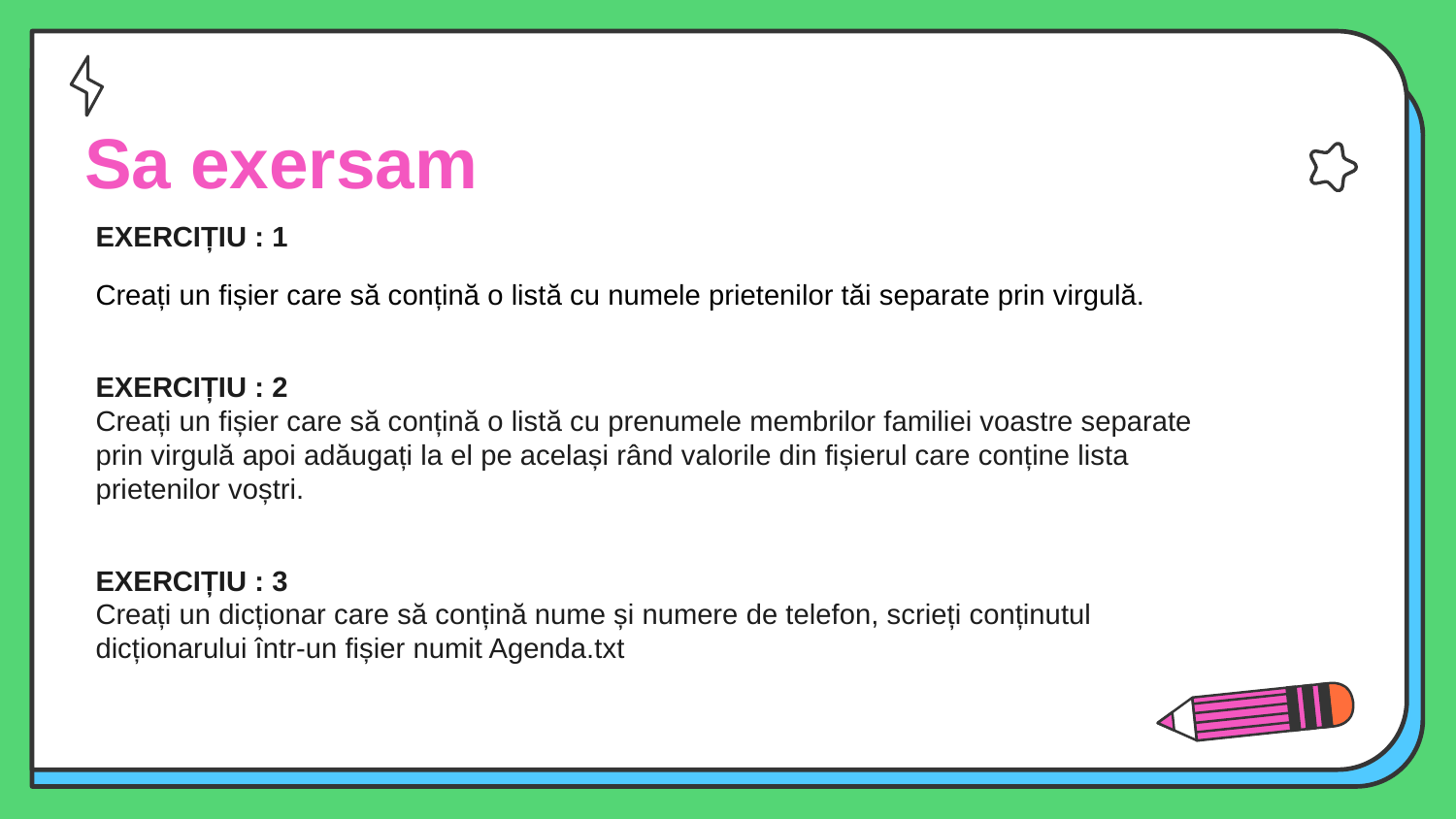

# Sa exersam
EXERCIȚIU : 1
Creați un fișier care să conțină o listă cu numele prietenilor tăi separate prin virgulă.

EXERCIȚIU : 2
Creați un fișier care să conțină o listă cu prenumele membrilor familiei voastre separate prin virgulă apoi adăugați la el pe același rând valorile din fișierul care conține lista prietenilor voștri.

EXERCIȚIU : 3
Creați un dicționar care să conțină nume și numere de telefon, scrieți conținutul dicționarului într-un fișier numit Agenda.txt